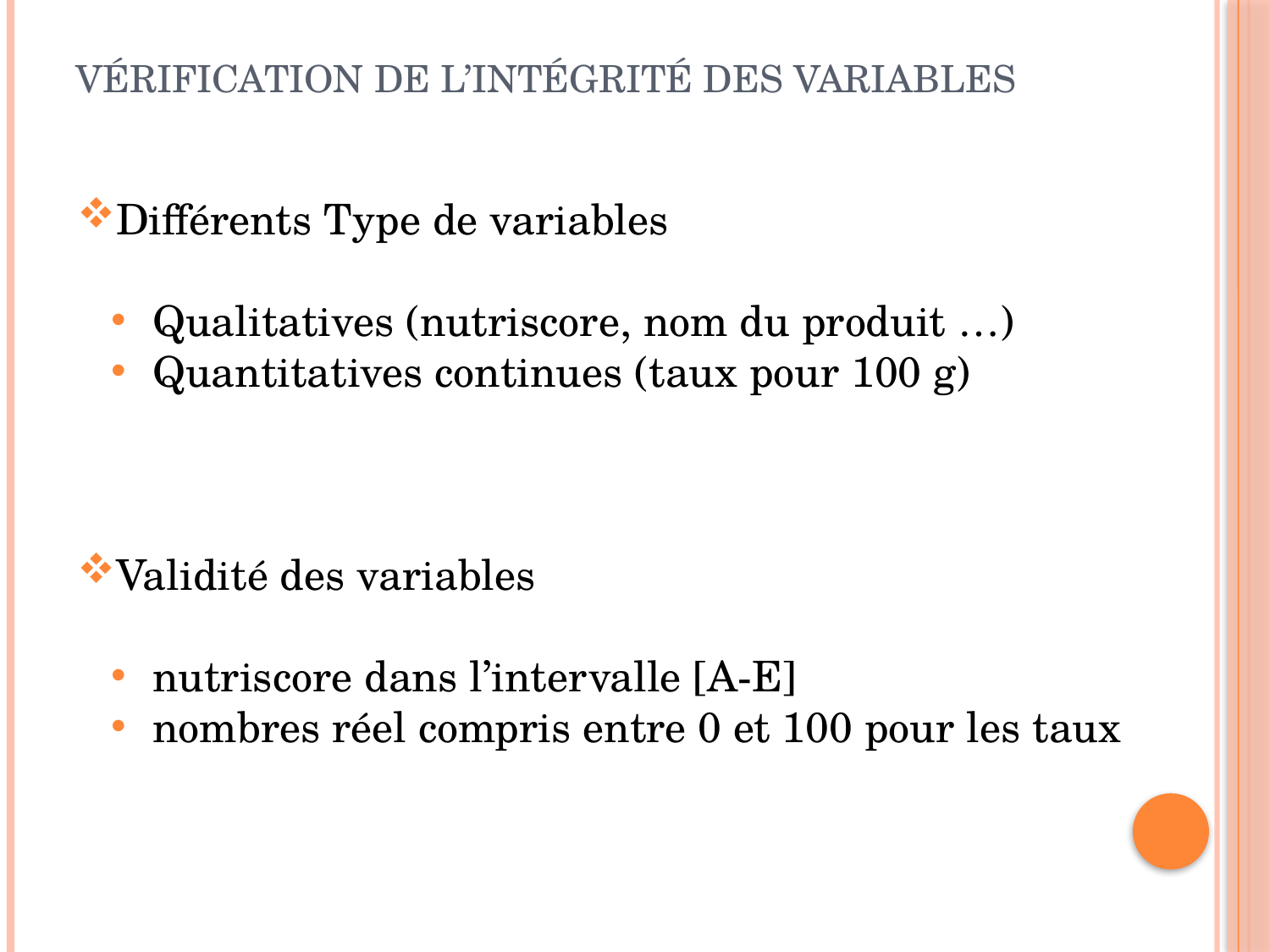

# Vérification de l’intégrité des variables
Différents Type de variables

 Qualitatives (nutriscore, nom du produit …)
 Quantitatives continues (taux pour 100 g)

Validité des variables

 nutriscore dans l’intervalle [A-E]
 nombres réel compris entre 0 et 100 pour les taux